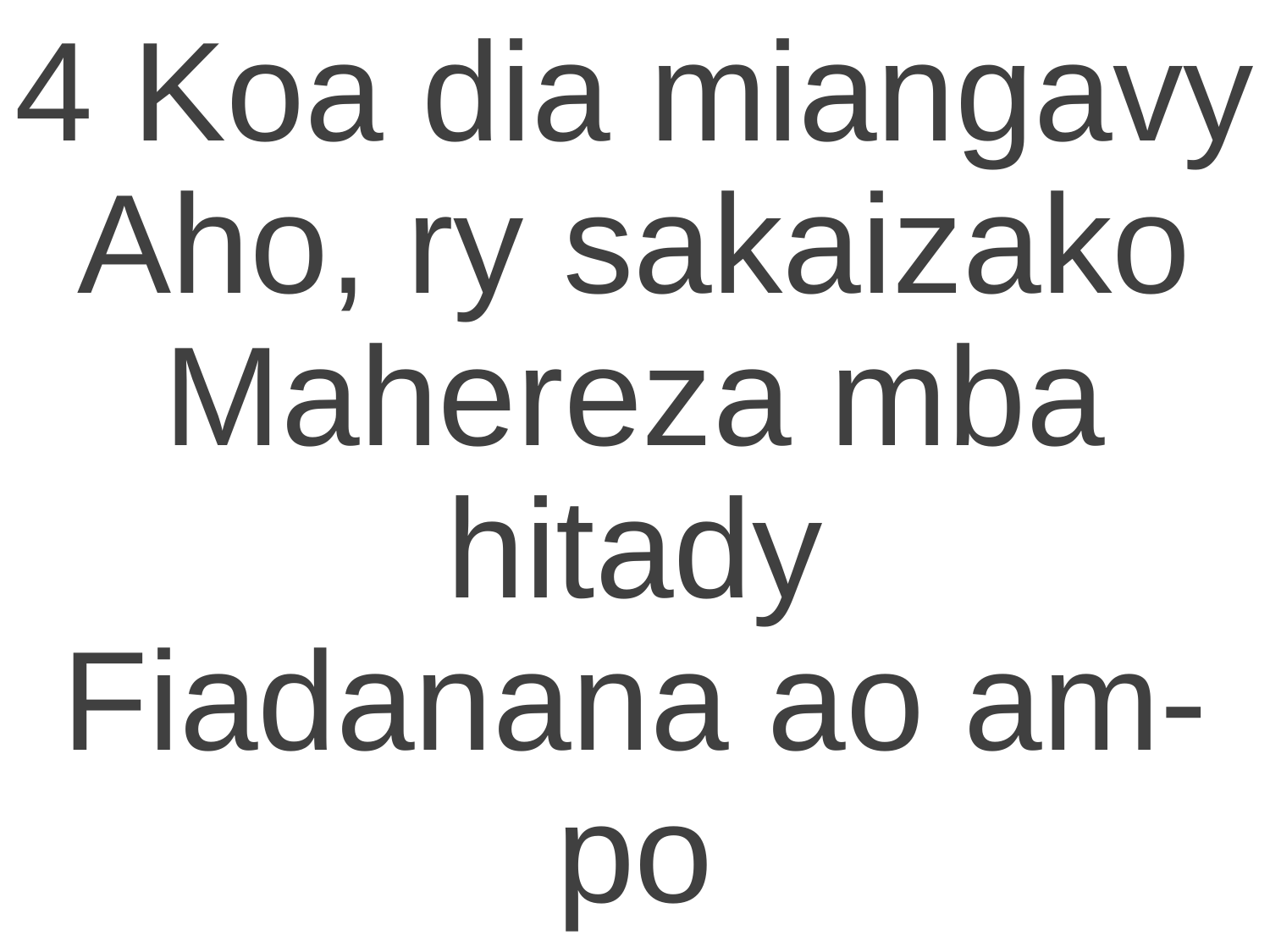

4 Koa dia miangavy
Aho, ry sakaizako
Mahereza mba hitady
Fiadanana ao am-po